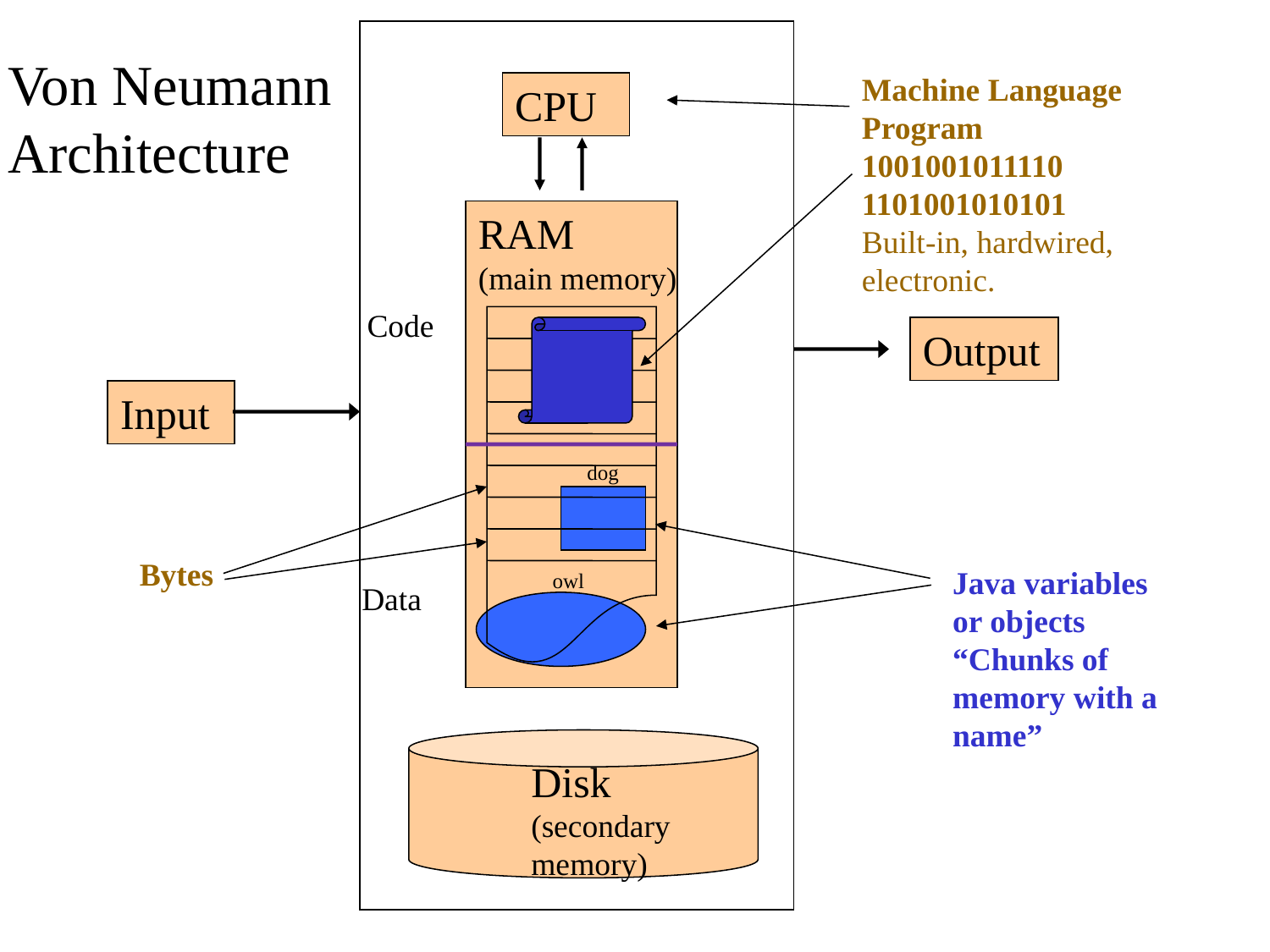

Von Neumann
Architecture
Machine Language Program
1001001011110
1101001010101
Built-in, hardwired, electronic.

CPU

RAM
(main memory)
Code

Bytes

Output

Input

dog

owl

Java variables or objects
“Chunks of memory with a name”

Data

Disk
(secondary memory)